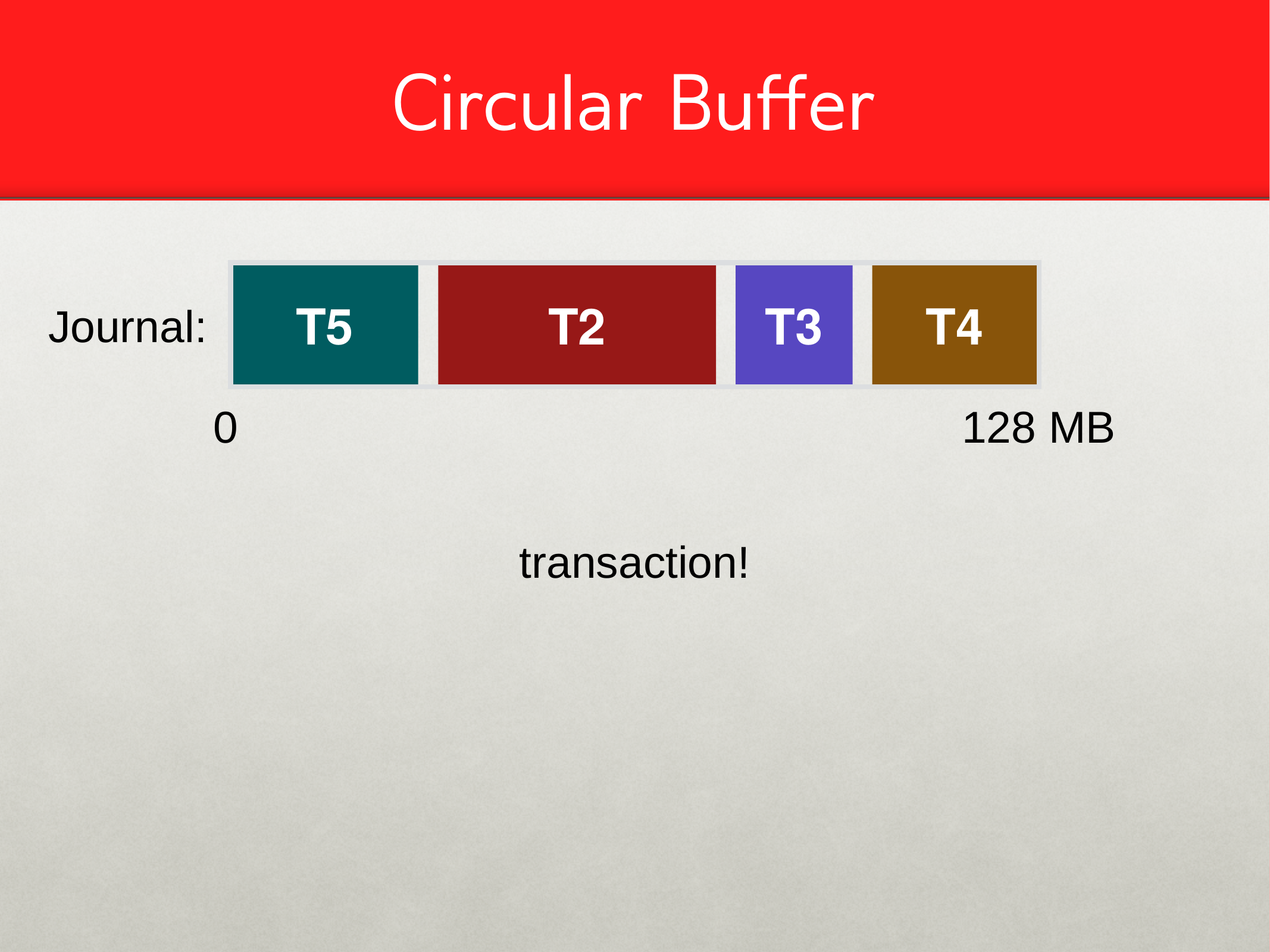

# Circular Buffer

T5
T2
T3
T4
Journal:
0
128 MB
transaction!